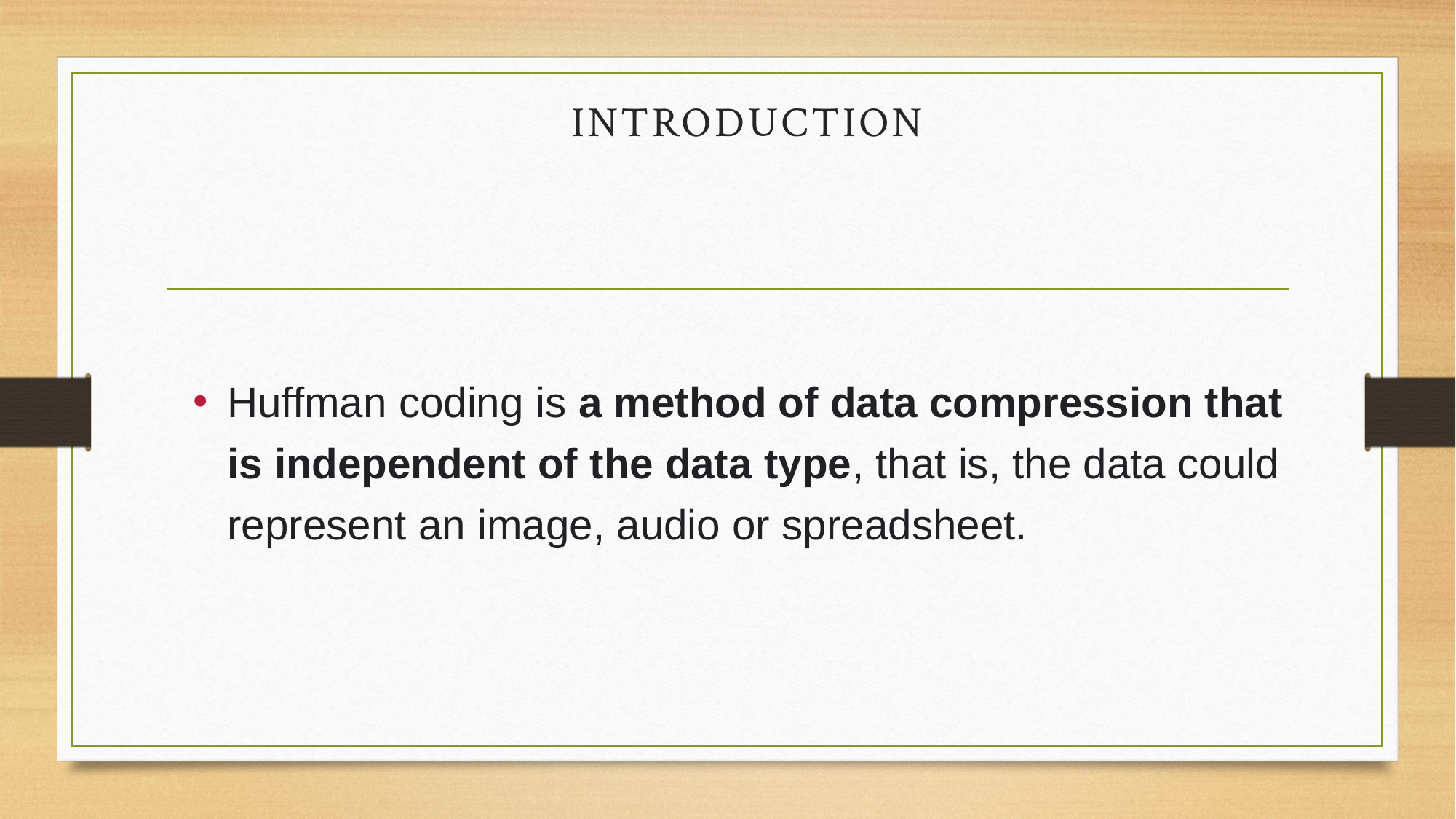

# INTRODUCTION
Huffman coding is a method of data compression that is independent of the data type, that is, the data could represent an image, audio or spreadsheet.